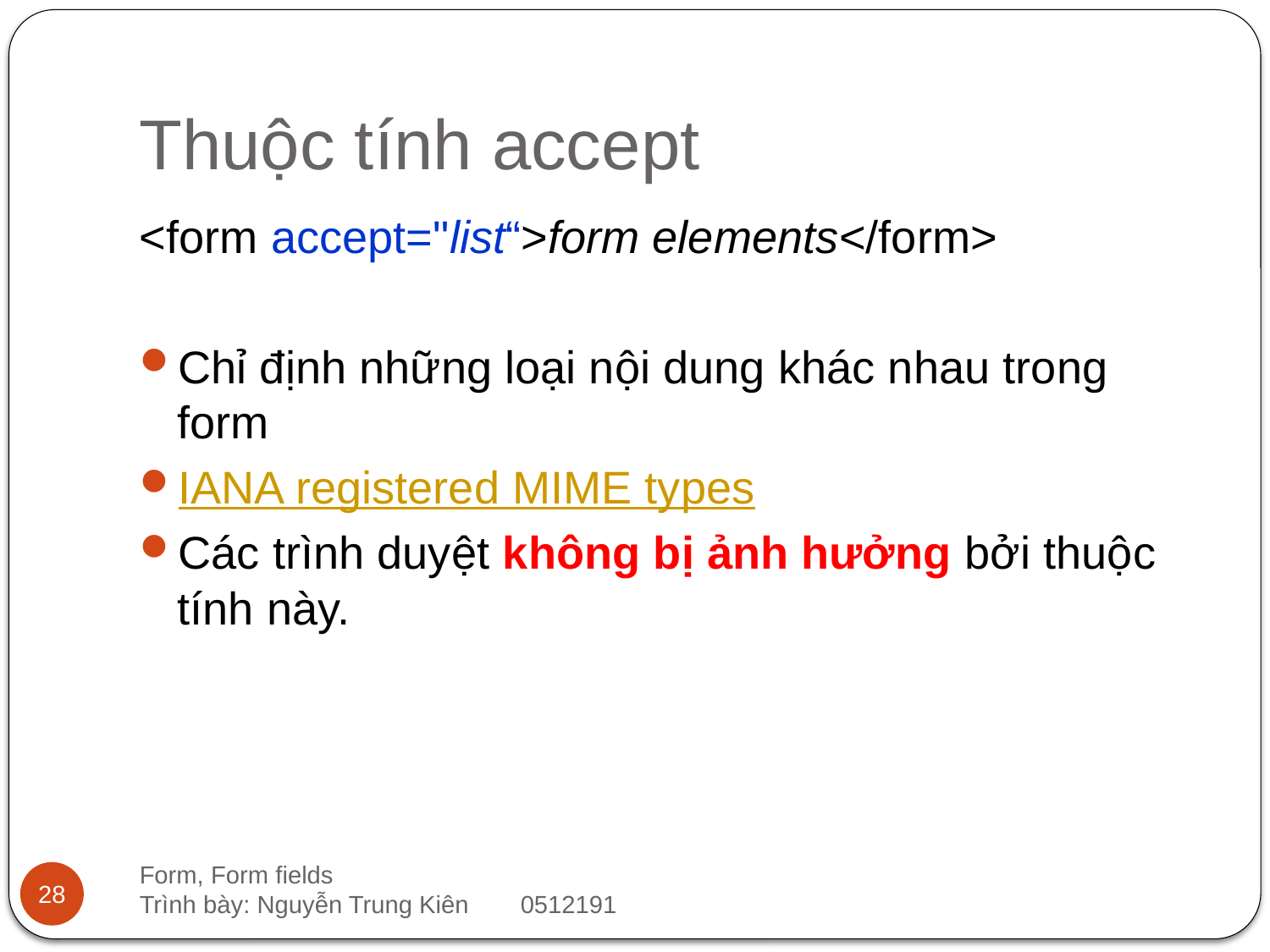

# Thuộc tính accept
<form accept="list“>form elements</form>

Chỉ định những loại nội dung khác nhau trong form
IANA registered MIME types
Các trình duyệt không bị ảnh hưởng bởi thuộc tính này.
Form, Form fields
Trình bày: Nguyễn Trung Kiên	0512191
28